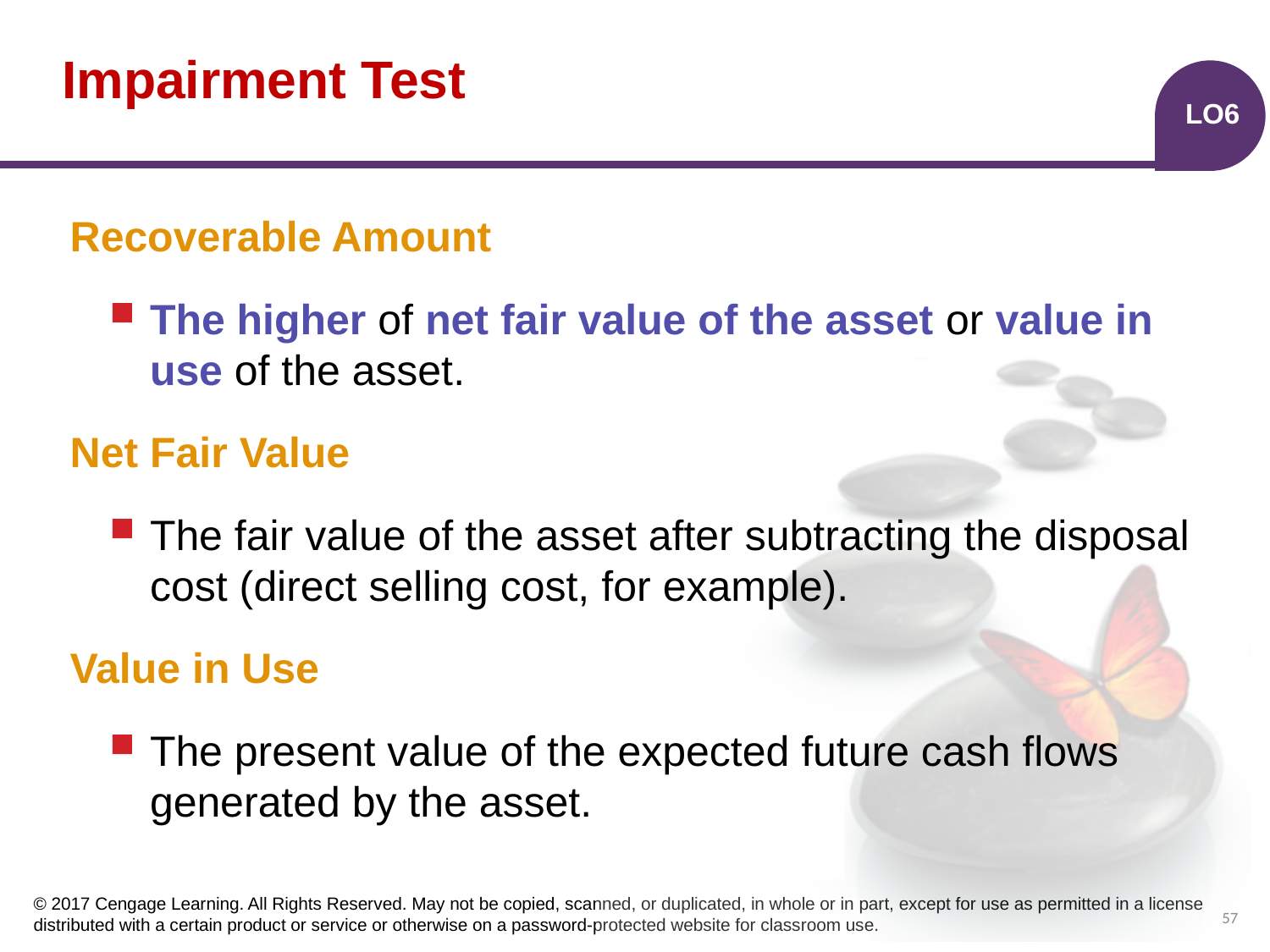

# Impairment Test
LO6
Recoverable Amount
The higher of net fair value of the asset or value in use of the asset.
Net Fair Value
The fair value of the asset after subtracting the disposal cost (direct selling cost, for example).
Value in Use
The present value of the expected future cash flows generated by the asset.

57